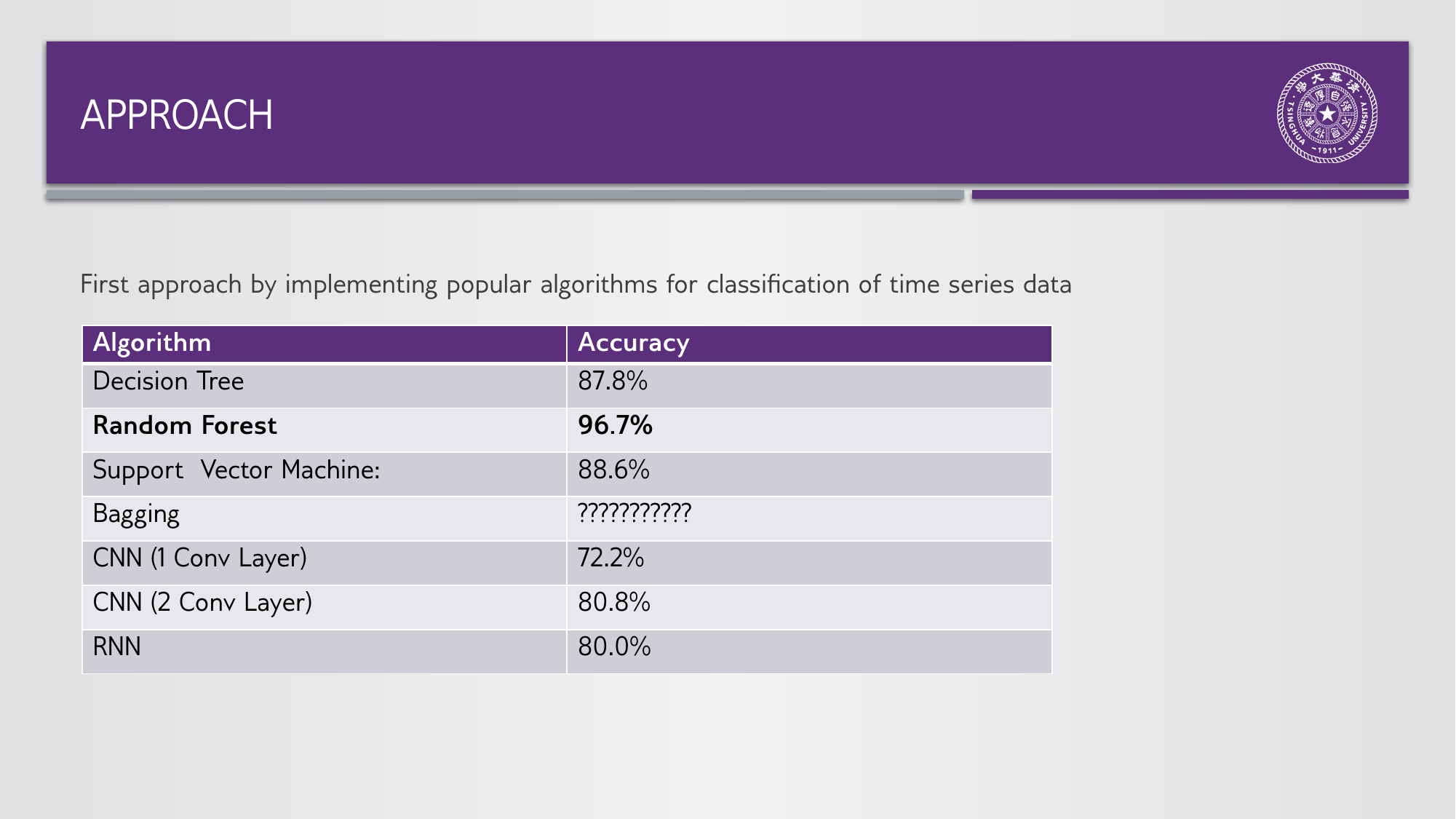

# Approach
First approach by implementing popular algorithms for classification of time series data

| Algorithm | Accuracy |
| --- | --- |
| Decision Tree | 87.8% |
| Random Forest | 96.7% |
| Support Vector Machine: | 88.6% |
| Bagging | ??????????? |
| CNN (1 Conv Layer) | 72.2% |
| CNN (2 Conv Layer) | 80.8% |
| RNN | 80.0% |